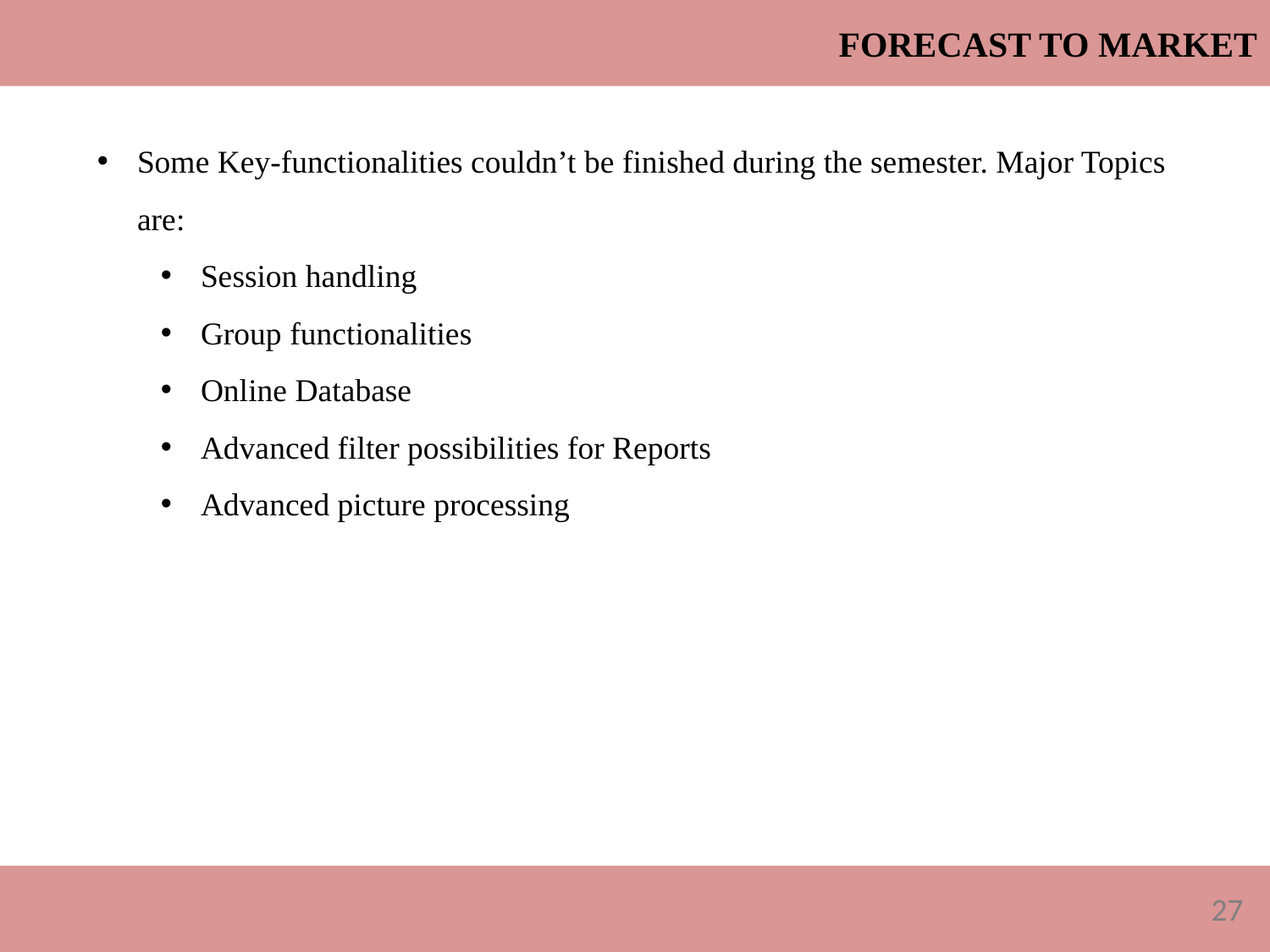

Forecast to Market
Some Key-functionalities couldn’t be finished during the semester. Major Topics are:
Session handling
Group functionalities
Online Database
Advanced filter possibilities for Reports
Advanced picture processing

Kateryna Pryshchepa, Iuliia Guk, Thomas Röhl, Tetiana Lavrynovych, Sascha Zepf
27